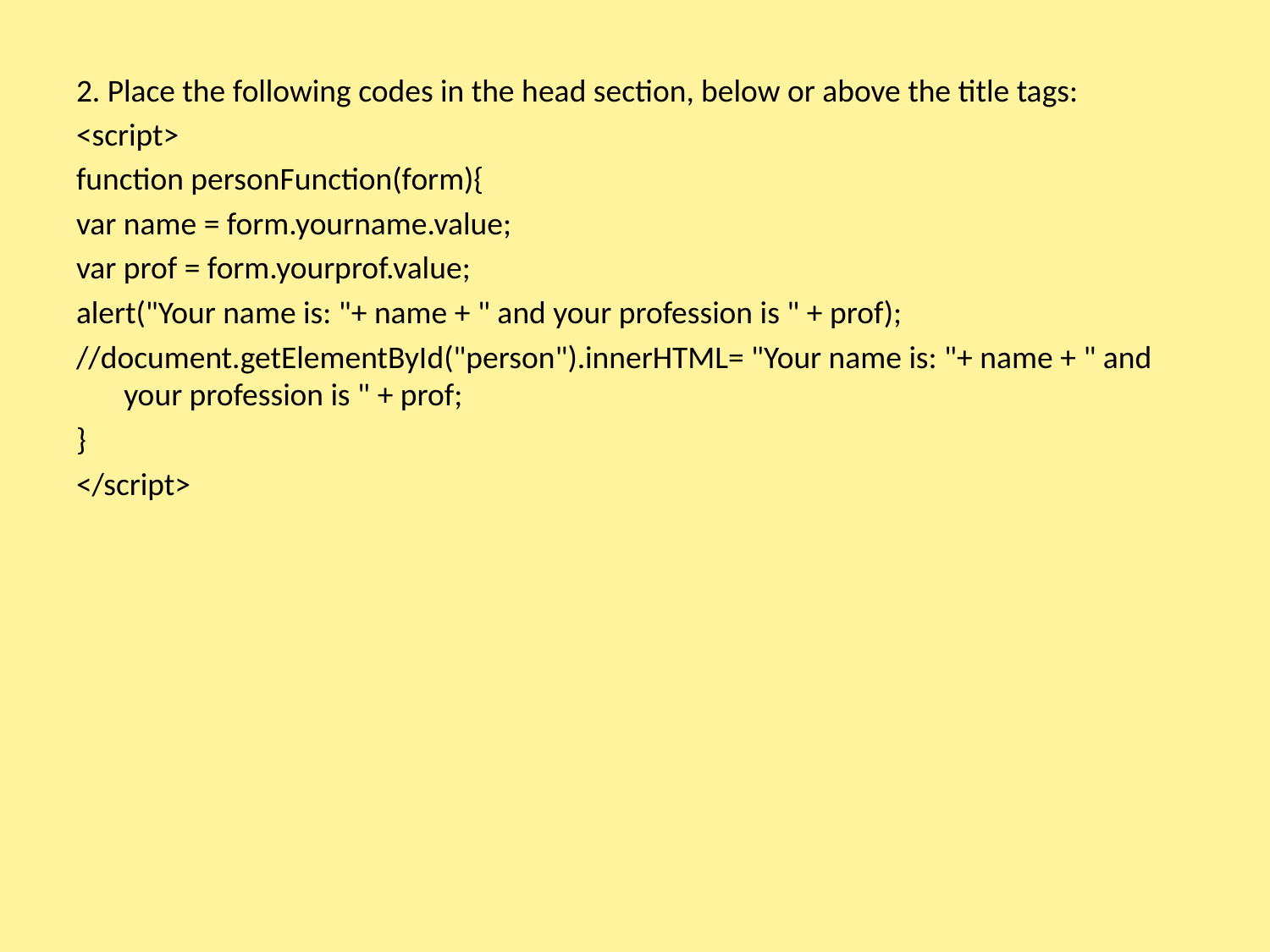

2. Place the following codes in the head section, below or above the title tags:
<script>
function personFunction(form){
var name = form.yourname.value;
var prof = form.yourprof.value;
alert("Your name is: "+ name + " and your profession is " + prof);
//document.getElementById("person").innerHTML= "Your name is: "+ name + " and your profession is " + prof;
}
</script>